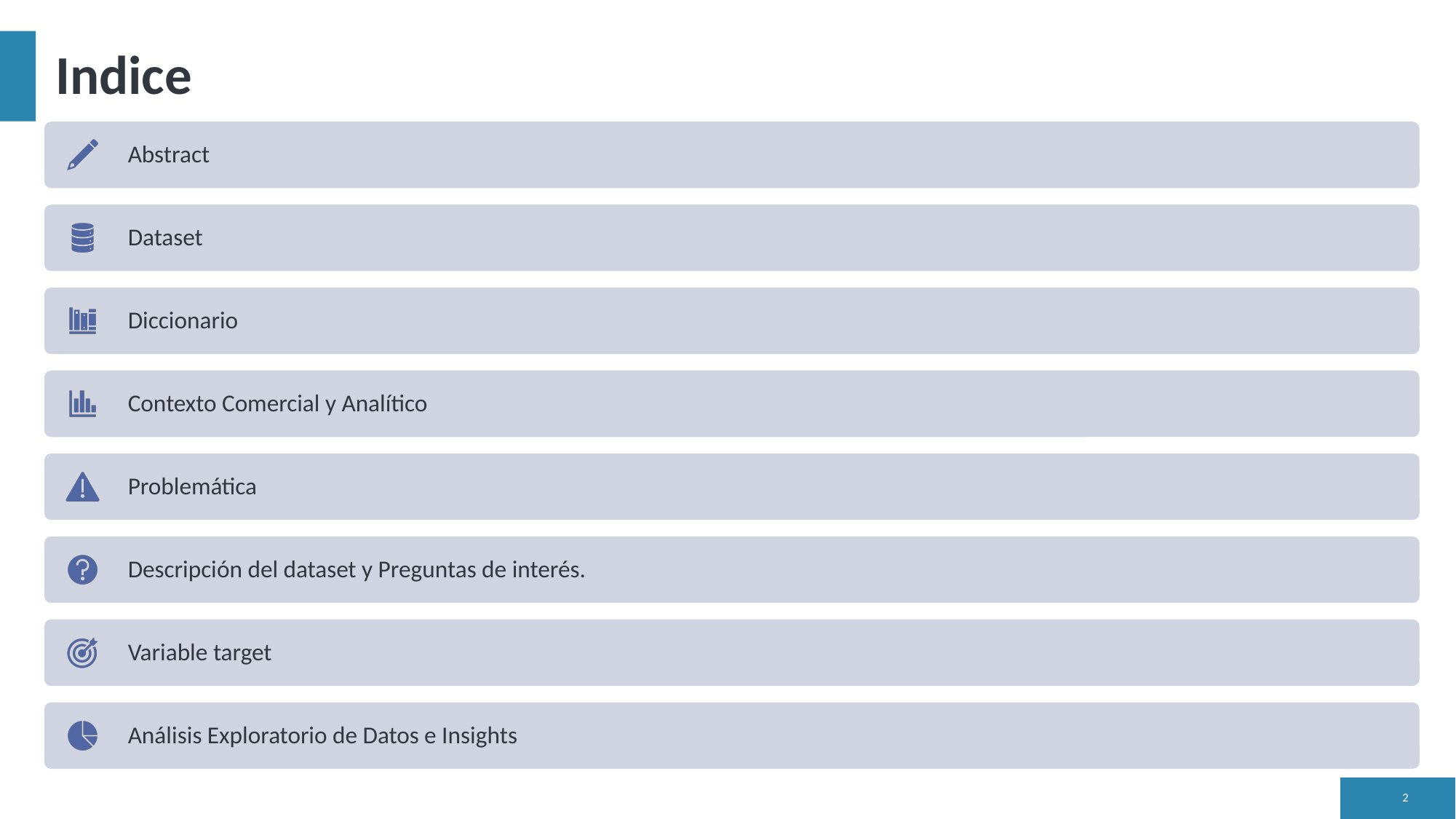

# Indice
Abstract
Dataset
Diccionario
Contexto Comercial y Analítico
Problemática
Descripción del dataset y Preguntas de interés.
Variable target
Análisis Exploratorio de Datos e Insights
2